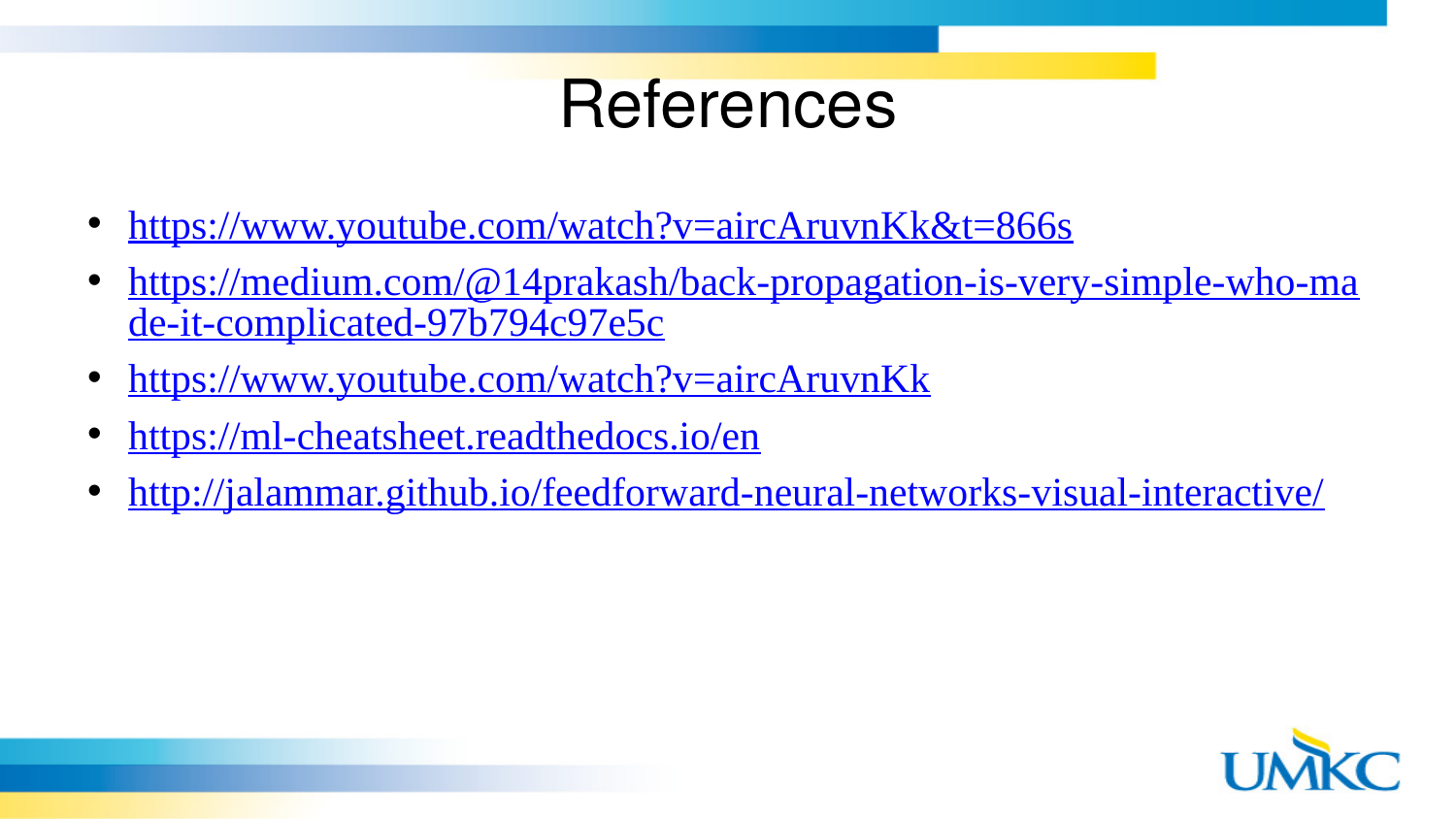

# References
https://www.youtube.com/watch?v=aircAruvnKk&t=866s
https://medium.com/@14prakash/back-propagation-is-very-simple-who-made-it-complicated-97b794c97e5c
https://www.youtube.com/watch?v=aircAruvnKk
https://ml-cheatsheet.readthedocs.io/en
http://jalammar.github.io/feedforward-neural-networks-visual-interactive/